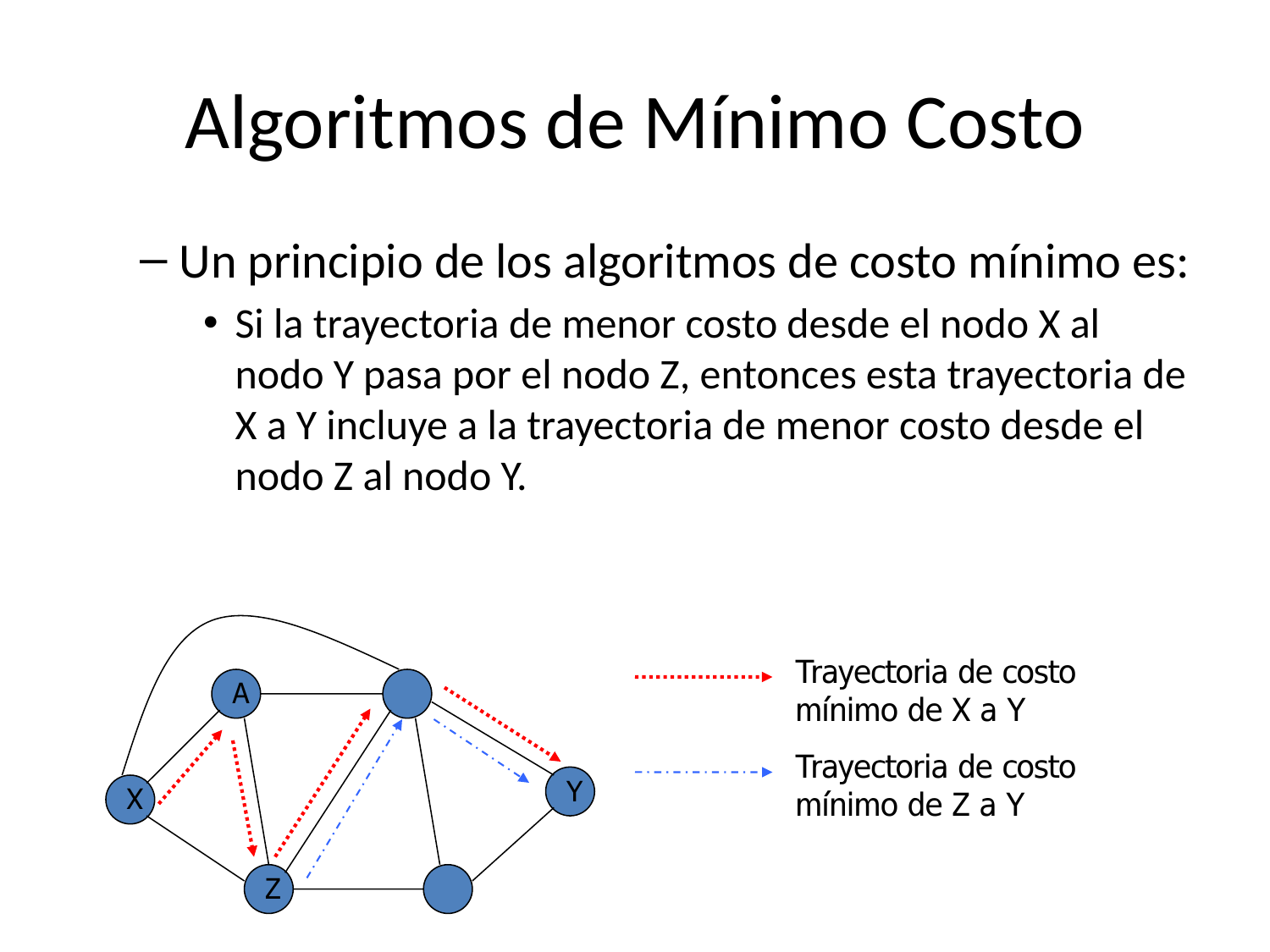

# Algoritmos de Mínimo Costo
Un principio de los algoritmos de costo mínimo es:
Si la trayectoria de menor costo desde el nodo X al nodo Y pasa por el nodo Z, entonces esta trayectoria de X a Y incluye a la trayectoria de menor costo desde el nodo Z al nodo Y.

A

Y
X

Z

Trayectoria de costo mínimo de X a Y

Trayectoria de costo mínimo de Z a Y